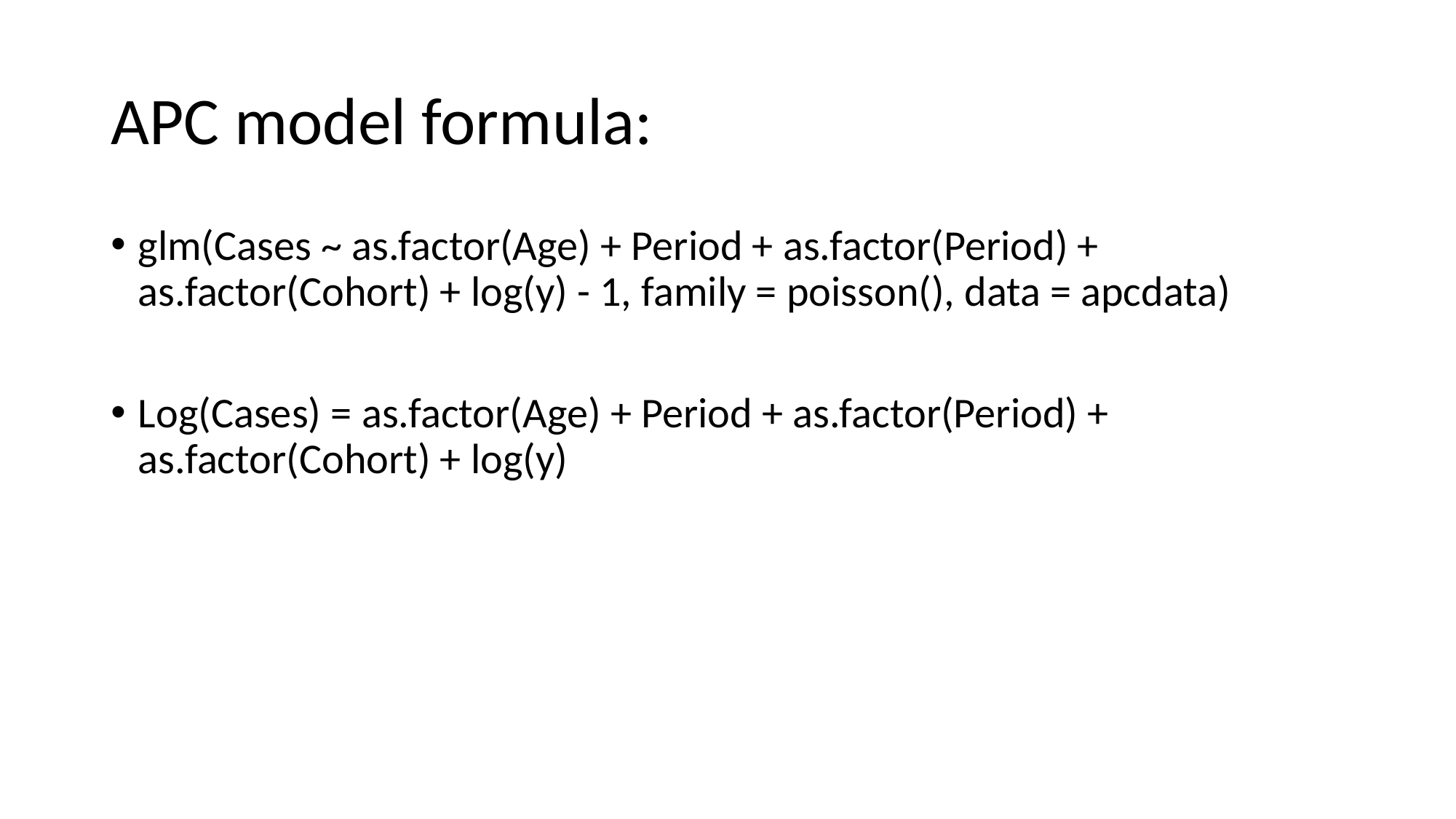

# APC model formula:
glm(Cases ~ as.factor(Age) + Period + as.factor(Period) + as.factor(Cohort) + log(y) - 1, family = poisson(), data = apcdata)

Log(Cases) = as.factor(Age) + Period + as.factor(Period) + as.factor(Cohort) + log(y)